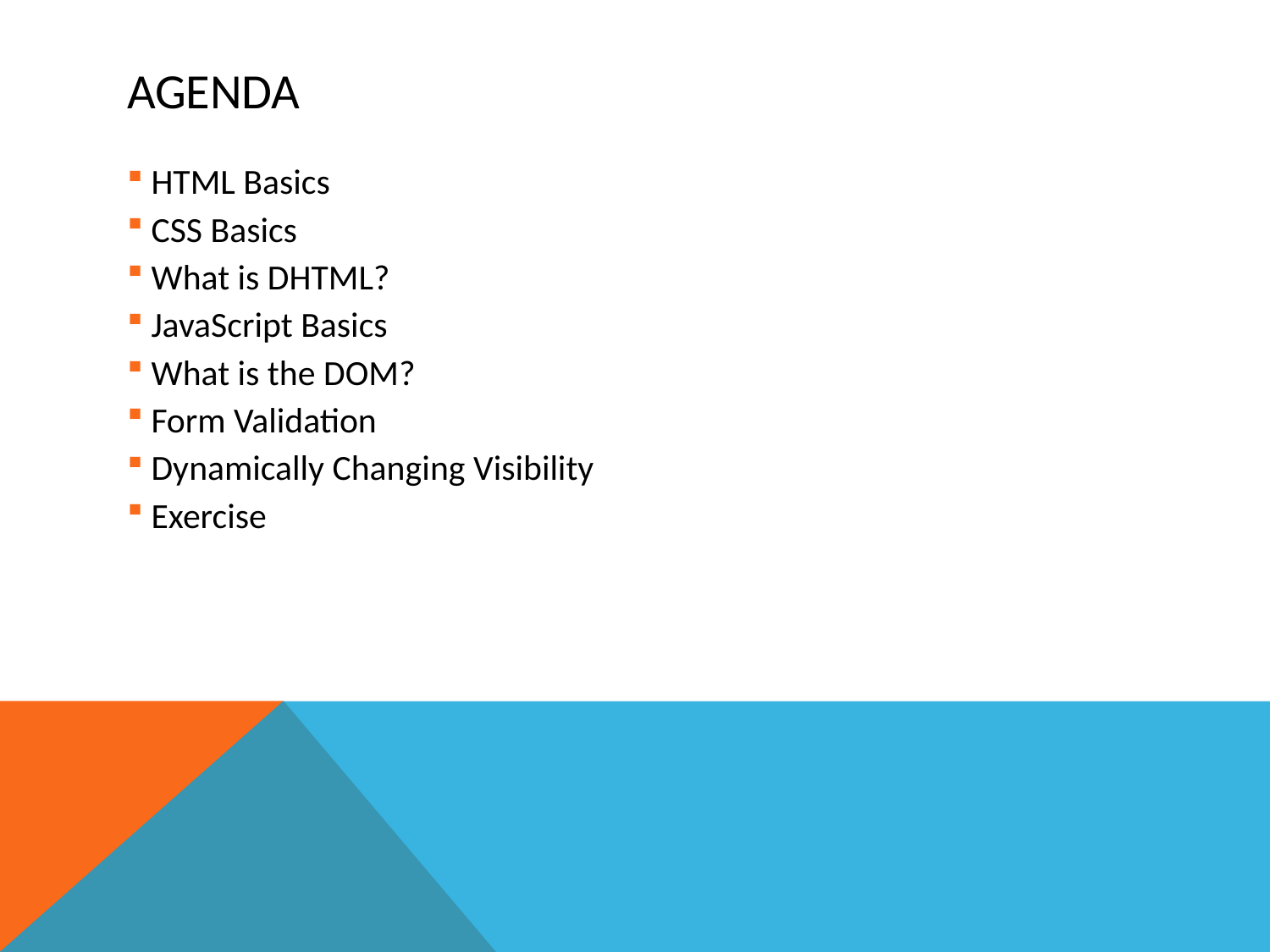

# Agenda
HTML Basics
CSS Basics
What is DHTML?
JavaScript Basics
What is the DOM?
Form Validation
Dynamically Changing Visibility
Exercise